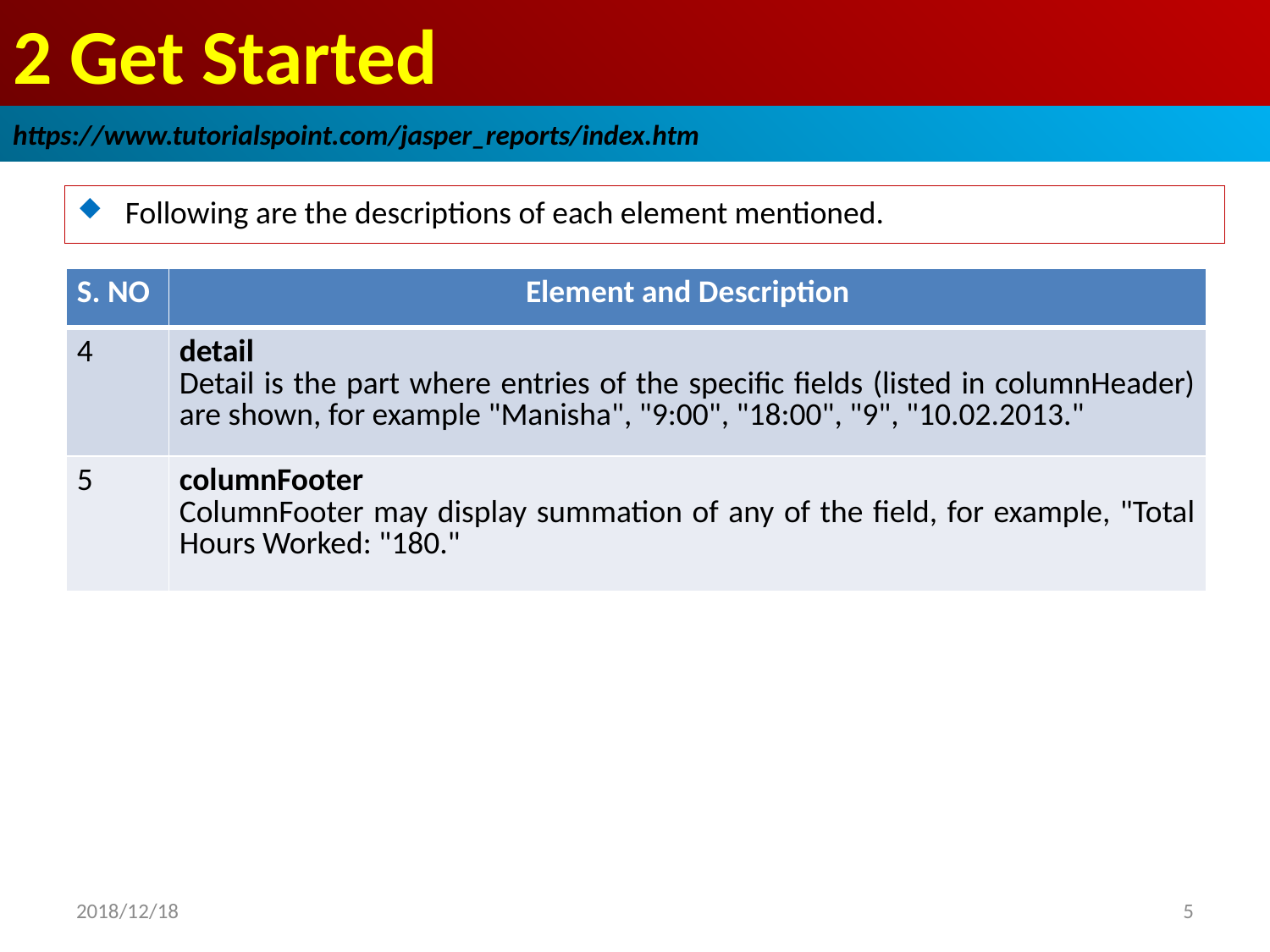

# 2 Get Started
https://www.tutorialspoint.com/jasper_reports/index.htm
Following are the descriptions of each element mentioned.
| S. NO | Element and Description |
| --- | --- |
| 4 | detail Detail is the part where entries of the specific fields (listed in columnHeader) are shown, for example "Manisha", "9:00", "18:00", "9", "10.02.2013." |
| 5 | columnFooter ColumnFooter may display summation of any of the field, for example, "Total Hours Worked: "180." |
2018/12/18
5